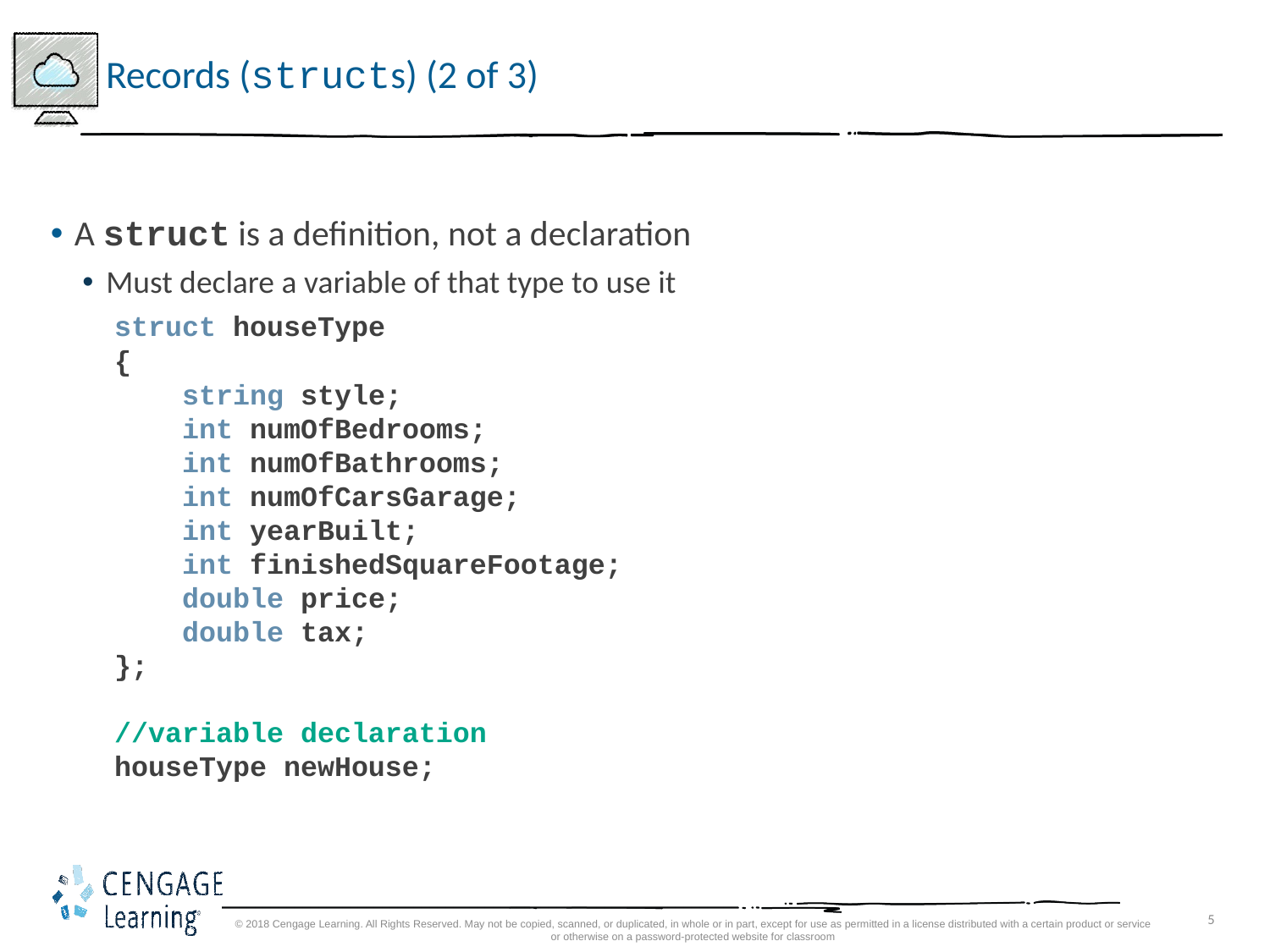

# Records (structs) (2 of 3)
A struct is a definition, not a declaration
Must declare a variable of that type to use it
struct houseType
{
    string style;
    int numOfBedrooms;
    int numOfBathrooms;
    int numOfCarsGarage;
    int yearBuilt;
    int finishedSquareFootage;
    double price;
    double tax;
};

//variable declaration
houseType newHouse;

© 2018 Cengage Learning. All Rights Reserved. May not be copied, scanned, or duplicated, in whole or in part, except for use as permitted in a license distributed with a certain product or service or otherwise on a password-protected website for classroom